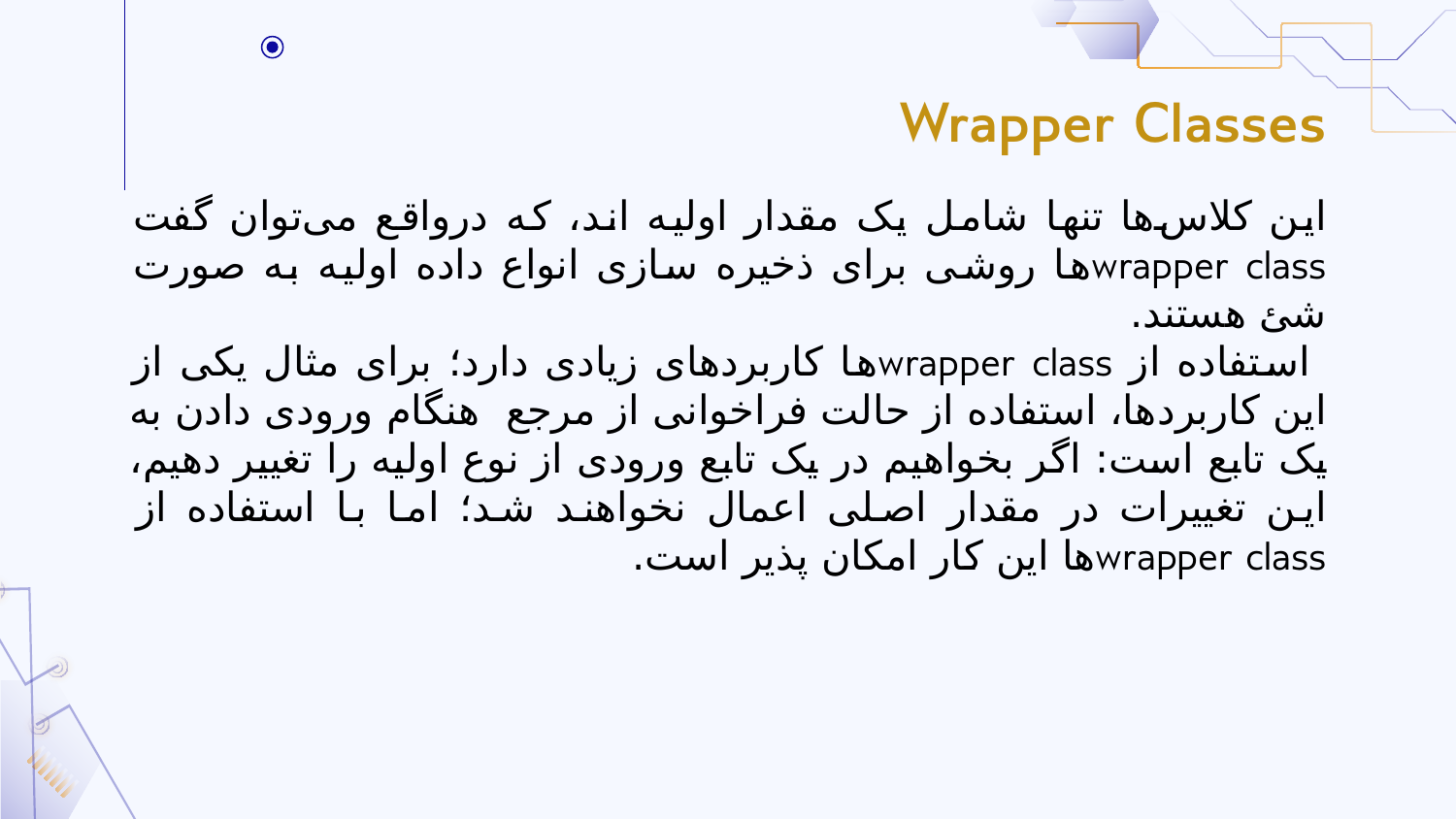

# Wrapper Classes
این کلاس‌ها تنها شامل یک مقدار اولیه اند، که درواقع می‌توان گفت wrapper classها روشی برای ذخیره سازی انواع داده اولیه به صورت شئ هستند.
 استفاده از wrapper classها کاربردهای زیادی دارد؛ برای مثال یکی از این کاربرد‌ها، استفاده از حالت فراخوانی از مرجع  هنگام ورودی دادن به یک تابع است: اگر بخواهیم در یک تابع ورودی از نوع اولیه را تغییر دهیم، این تغییرات در مقدار اصلی اعمال نخواهند شد؛ اما با استفاده از wrapper classها این کار امکان پذیر است.